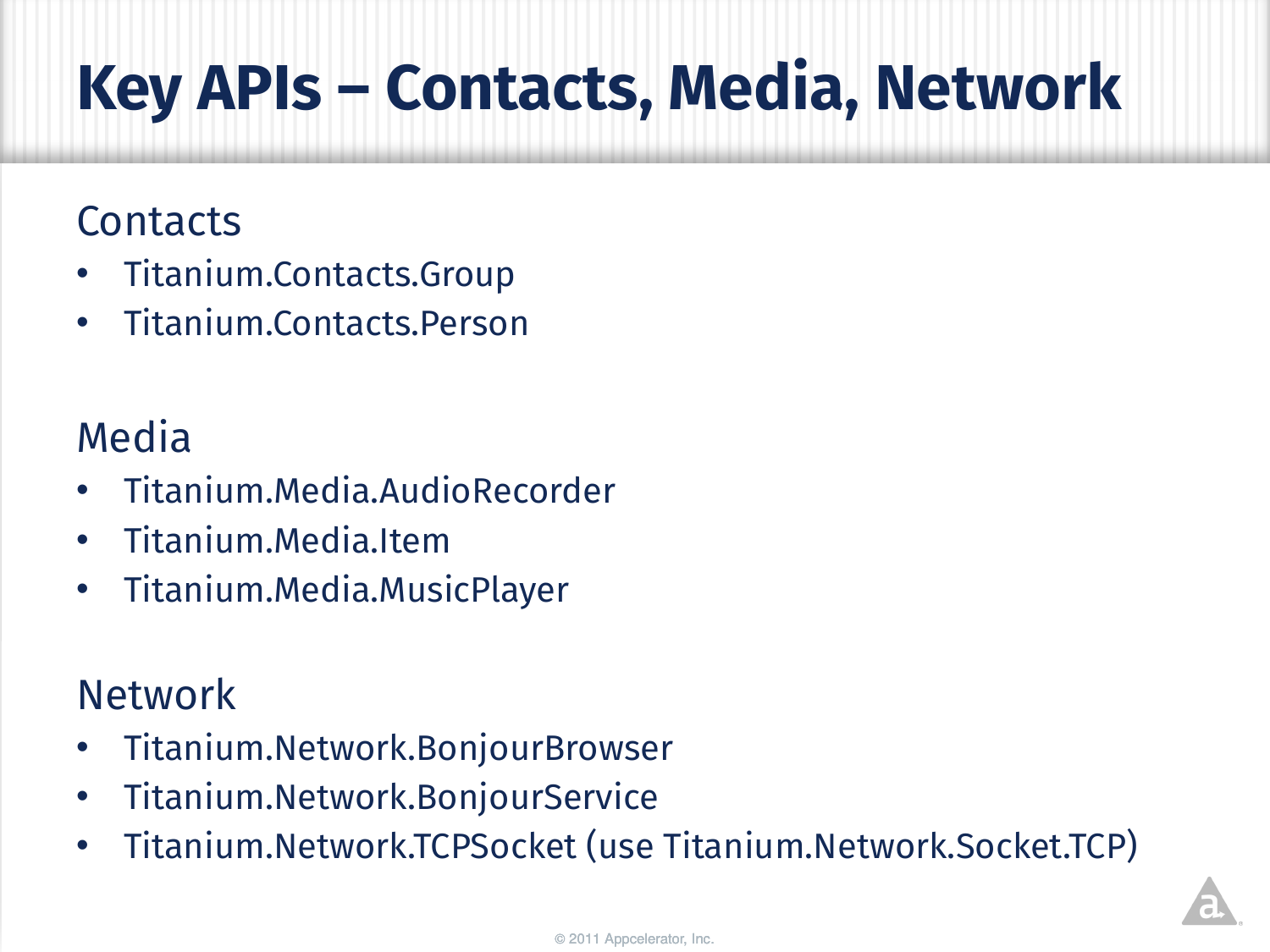

# Key APIs – Contacts, Media, Network
Contacts
Titanium.Contacts.Group
Titanium.Contacts.Person

Media
Titanium.Media.AudioRecorder
Titanium.Media.Item
Titanium.Media.MusicPlayer

Network
Titanium.Network.BonjourBrowser
Titanium.Network.BonjourService
Titanium.Network.TCPSocket (use Titanium.Network.Socket.TCP)